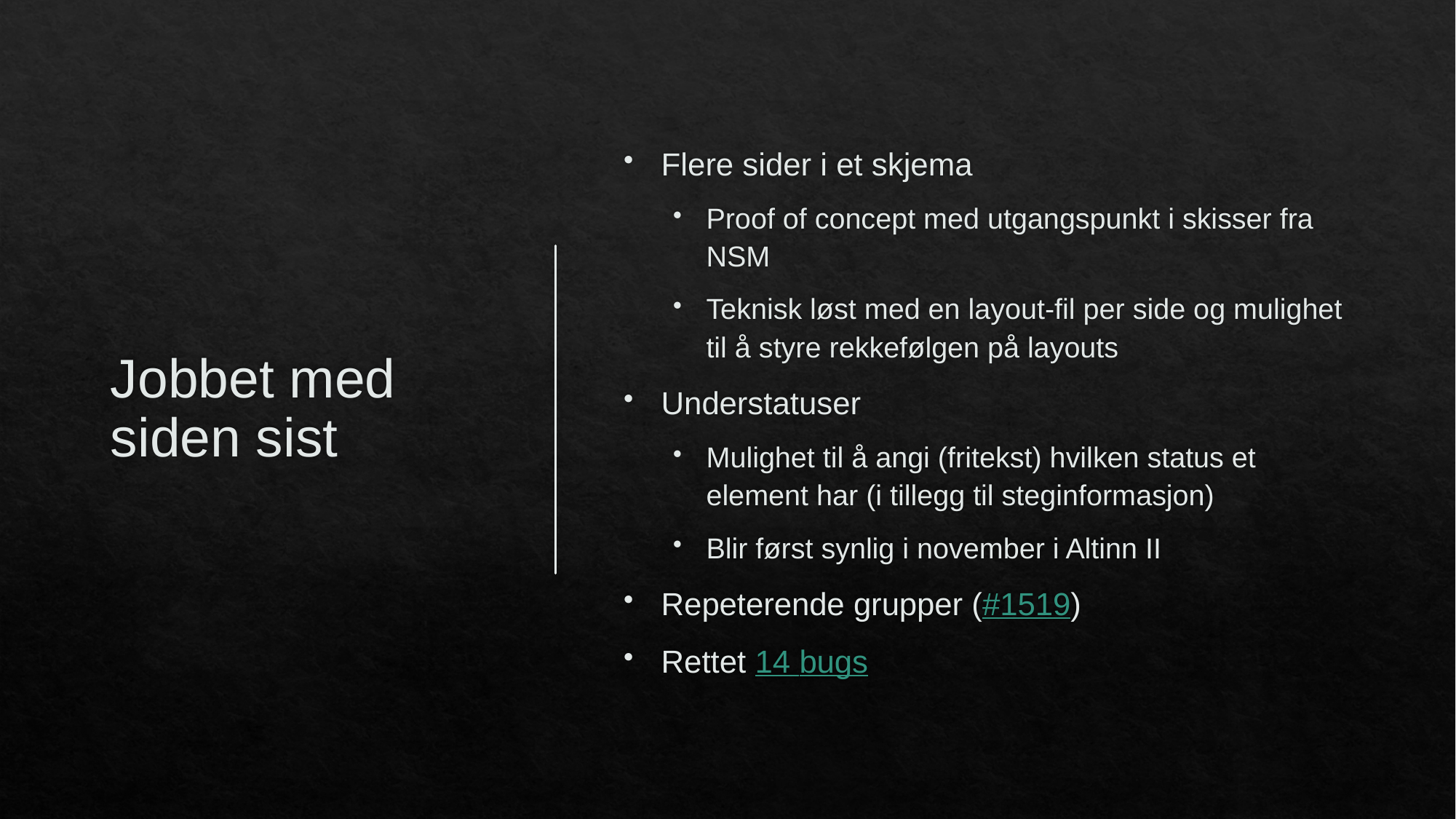

# Jobbet med siden sist
Flere sider i et skjema
Proof of concept med utgangspunkt i skisser fra NSM
Teknisk løst med en layout-fil per side og mulighet til å styre rekkefølgen på layouts
Understatuser
Mulighet til å angi (fritekst) hvilken status et element har (i tillegg til steginformasjon)
Blir først synlig i november i Altinn II
Repeterende grupper (#1519)
Rettet 14 bugs